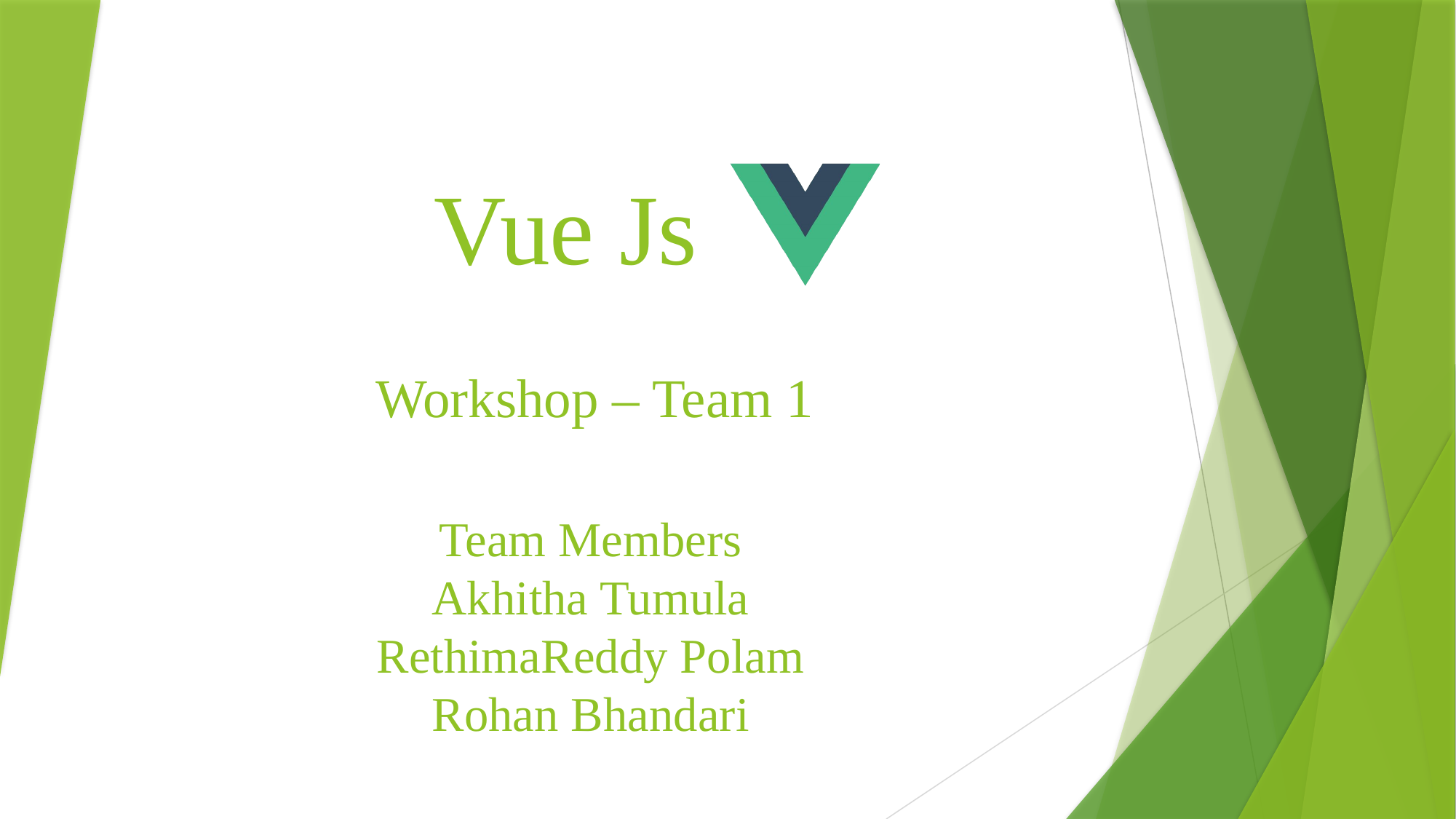

Vue Js

# Workshop – Team 1
Team Members
Akhitha Tumula
RethimaReddy Polam
Rohan Bhandari